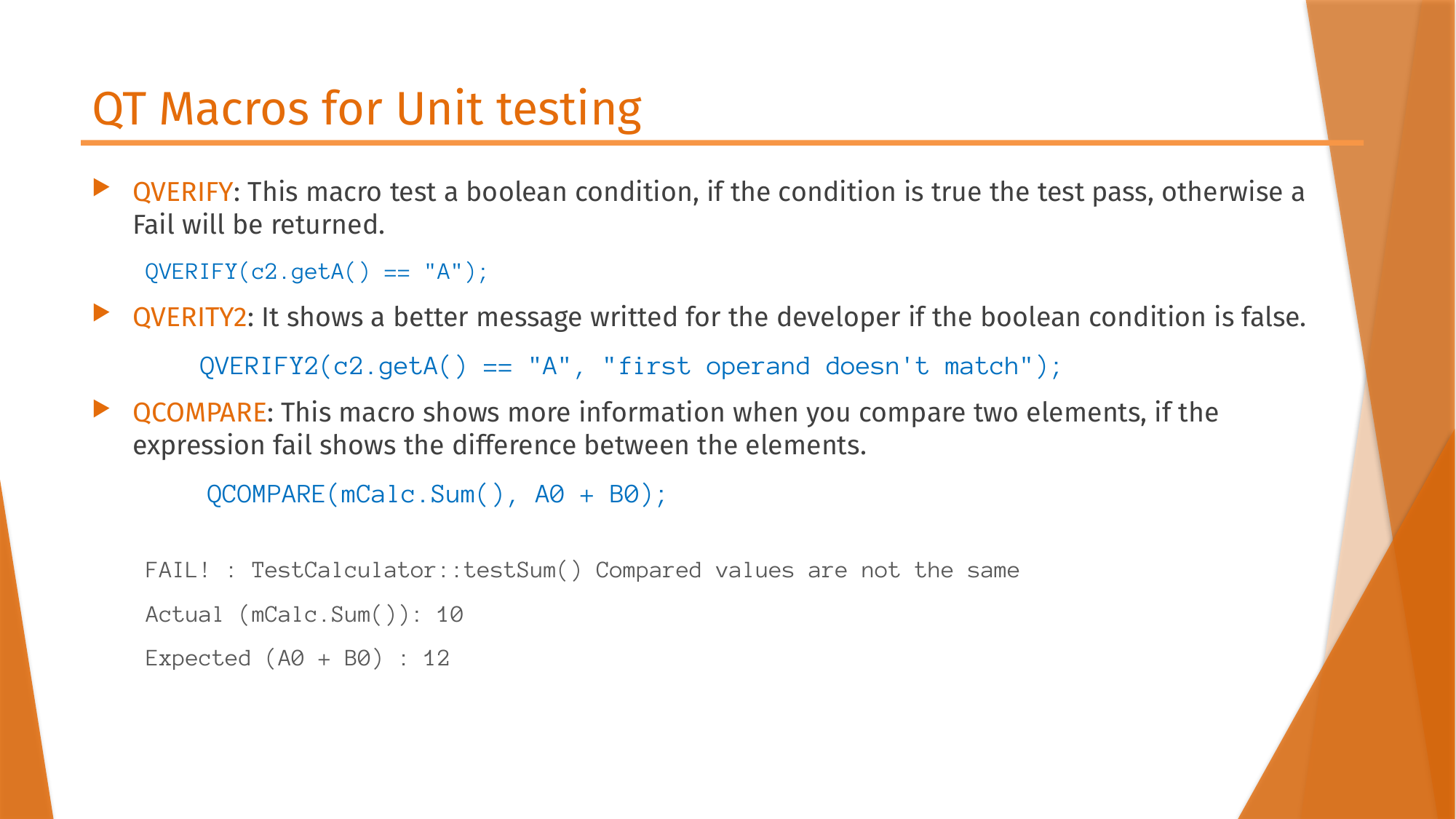

# QT Macros for Unit testing
QVERIFY: This macro test a boolean condition, if the condition is true the test pass, otherwise a Fail will be returned.
QVERIFY(c2.getA() == "A");
QVERITY2: It shows a better message writted for the developer if the boolean condition is false.
	QVERIFY2(c2.getA() == "A", "first operand doesn't match");
QCOMPARE: This macro shows more information when you compare two elements, if the expression fail shows the difference between the elements.
	 QCOMPARE(mCalc.Sum(), A0 + B0);

FAIL! : TestCalculator::testSum() Compared values are not the same
Actual (mCalc.Sum()): 10
Expected (A0 + B0) : 12